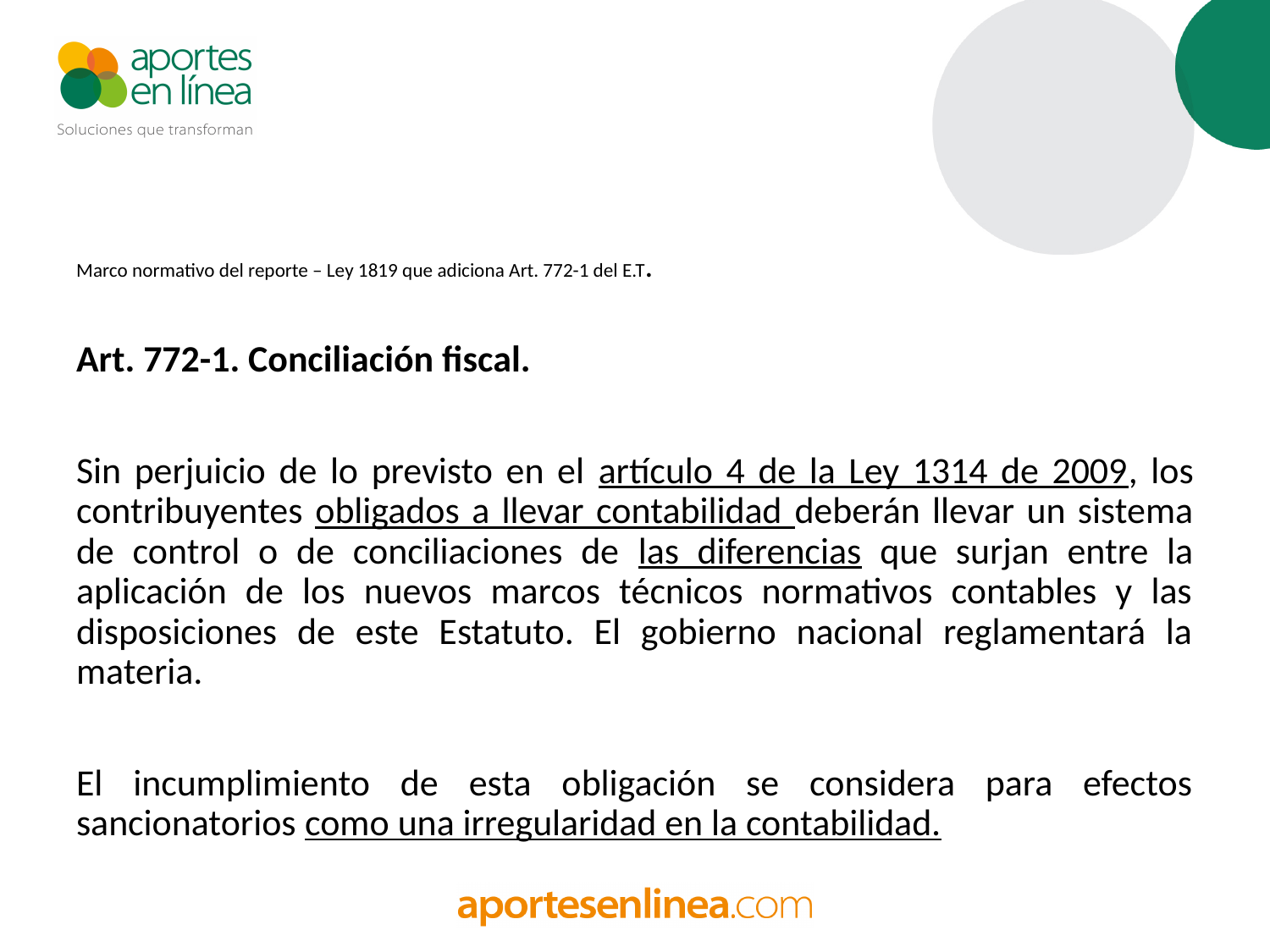

# Marco normativo del reporte – Ley 1819 que adiciona Art. 772-1 del E.T.
Art. 772-1. Conciliación fiscal.

Sin perjuicio de lo previsto en el artículo 4 de la Ley 1314 de 2009, los contribuyentes obligados a llevar contabilidad deberán llevar un sistema de control o de conciliaciones de las diferencias que surjan entre la aplicación de los nuevos marcos técnicos normativos contables y las disposiciones de este Estatuto. El gobierno nacional reglamentará la materia.

El incumplimiento de esta obligación se considera para efectos sancionatorios como una irregularidad en la contabilidad.